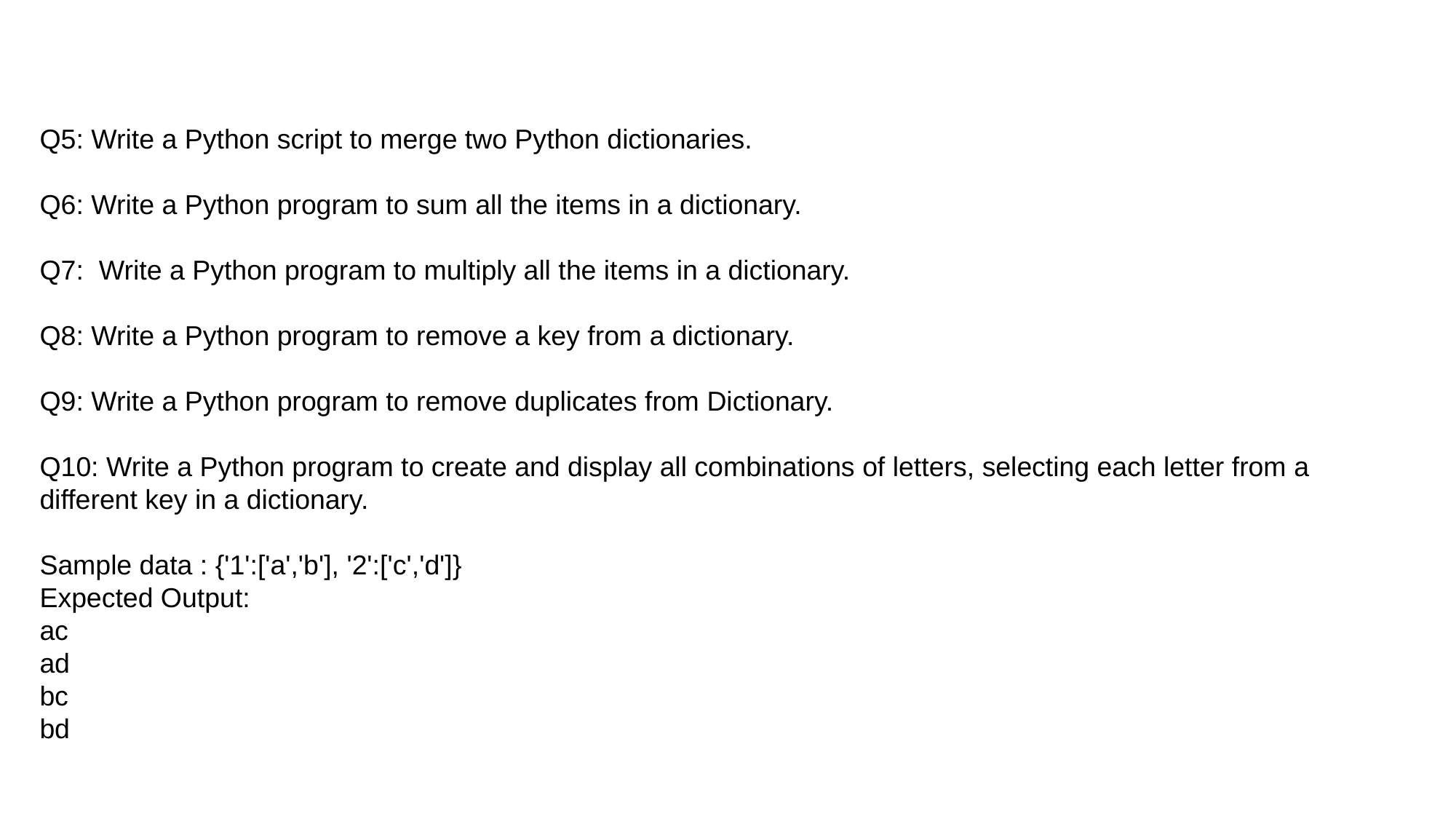

Q5: Write a Python script to merge two Python dictionaries.

Q6: Write a Python program to sum all the items in a dictionary.

Q7:  Write a Python program to multiply all the items in a dictionary.

Q8: Write a Python program to remove a key from a dictionary.

Q9: Write a Python program to remove duplicates from Dictionary.

Q10: Write a Python program to create and display all combinations of letters, selecting each letter from a different key in a dictionary.

Sample data : {'1':['a','b'], '2':['c','d']}
Expected Output: 
ac
ad
bc
bd